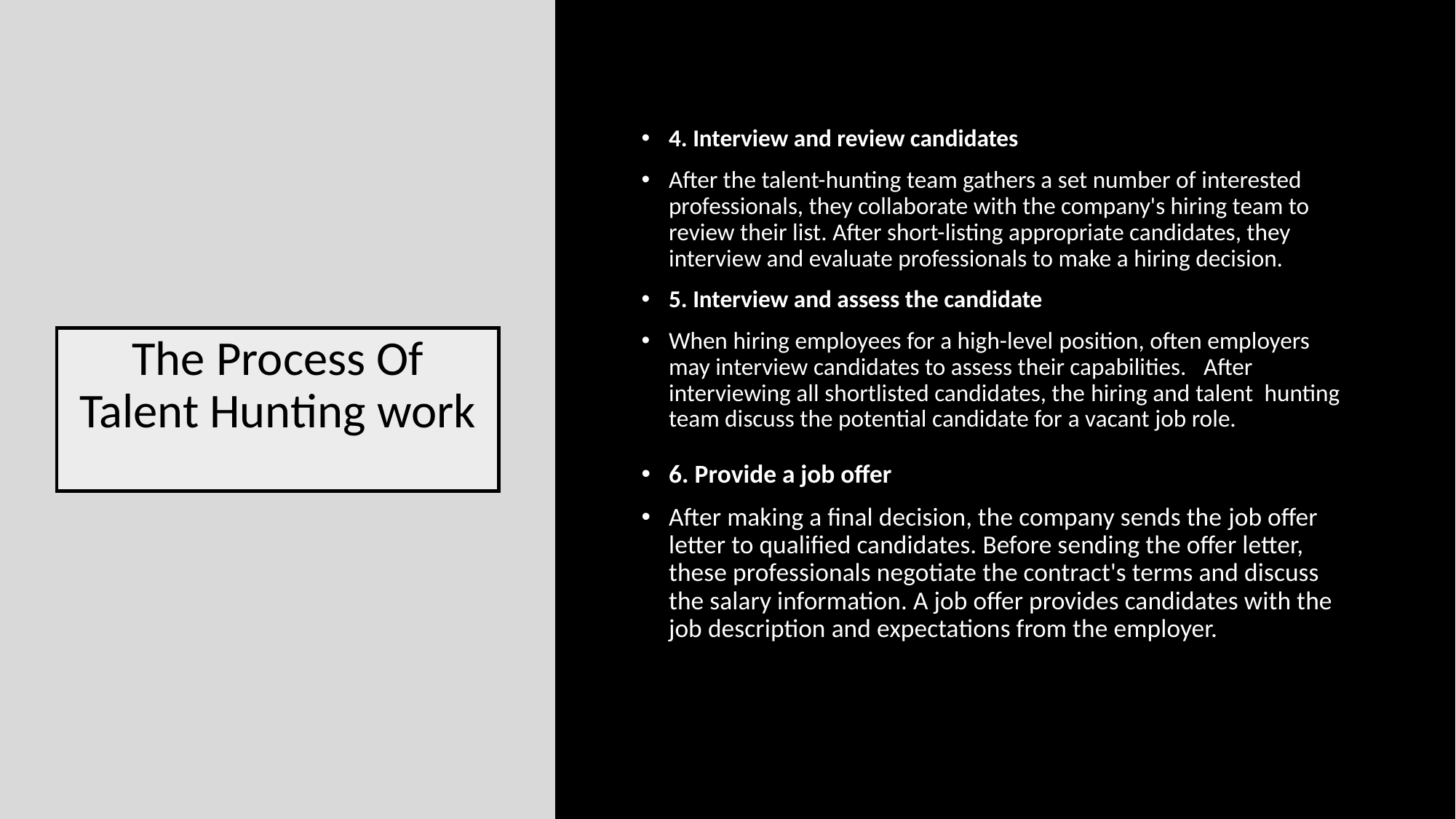

4. Interview and review candidates
After the talent-hunting team gathers a set number of interested professionals, they collaborate with the company's hiring team to review their list. After short-listing appropriate candidates, they interview and evaluate professionals to make a hiring decision.
5. Interview and assess the candidate
When hiring employees for a high-level position, often employers may interview candidates to assess their capabilities.   After interviewing all shortlisted candidates, the hiring and talent  hunting team discuss the potential candidate for a vacant job role.
# The Process Of Talent Hunting work

6. Provide a job offer
After making a final decision, the company sends the job offer letter to qualified candidates. Before sending the offer letter, these professionals negotiate the contract's terms and discuss the salary information. A job offer provides candidates with the job description and expectations from the employer.